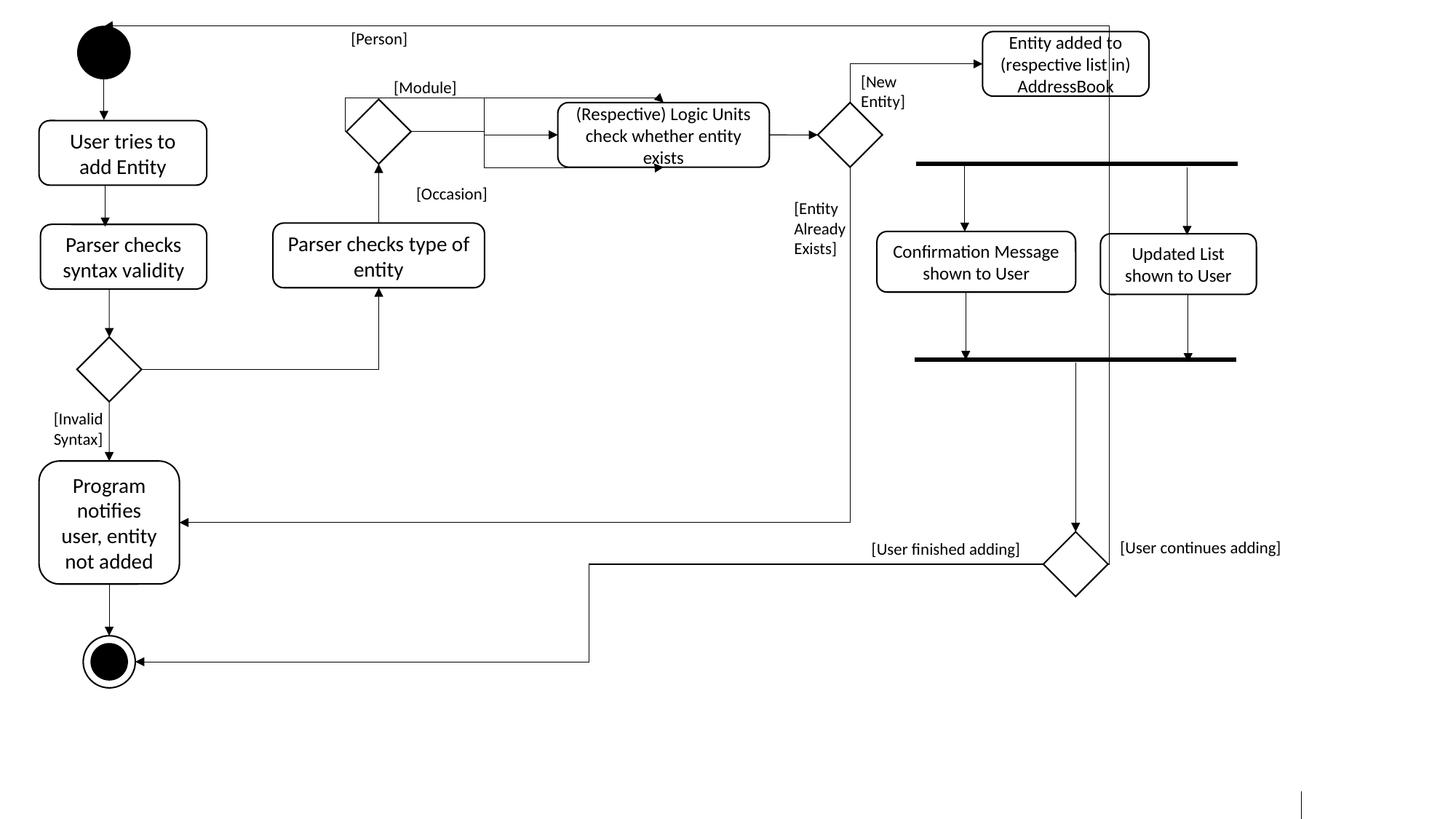

[Person]

Entity added to (respective list in) AddressBook
[New Entity]
[Module]

(Respective) Logic Units check whether entity exists
User tries to add Entity
[Occasion]
[Entity Already Exists]
Parser checks type of entity
Parser checks syntax validity
Confirmation Message shown to User
Updated List shown to User

[Invalid Syntax]
Program notifies user, entity not added

[User continues adding]
[User finished adding]